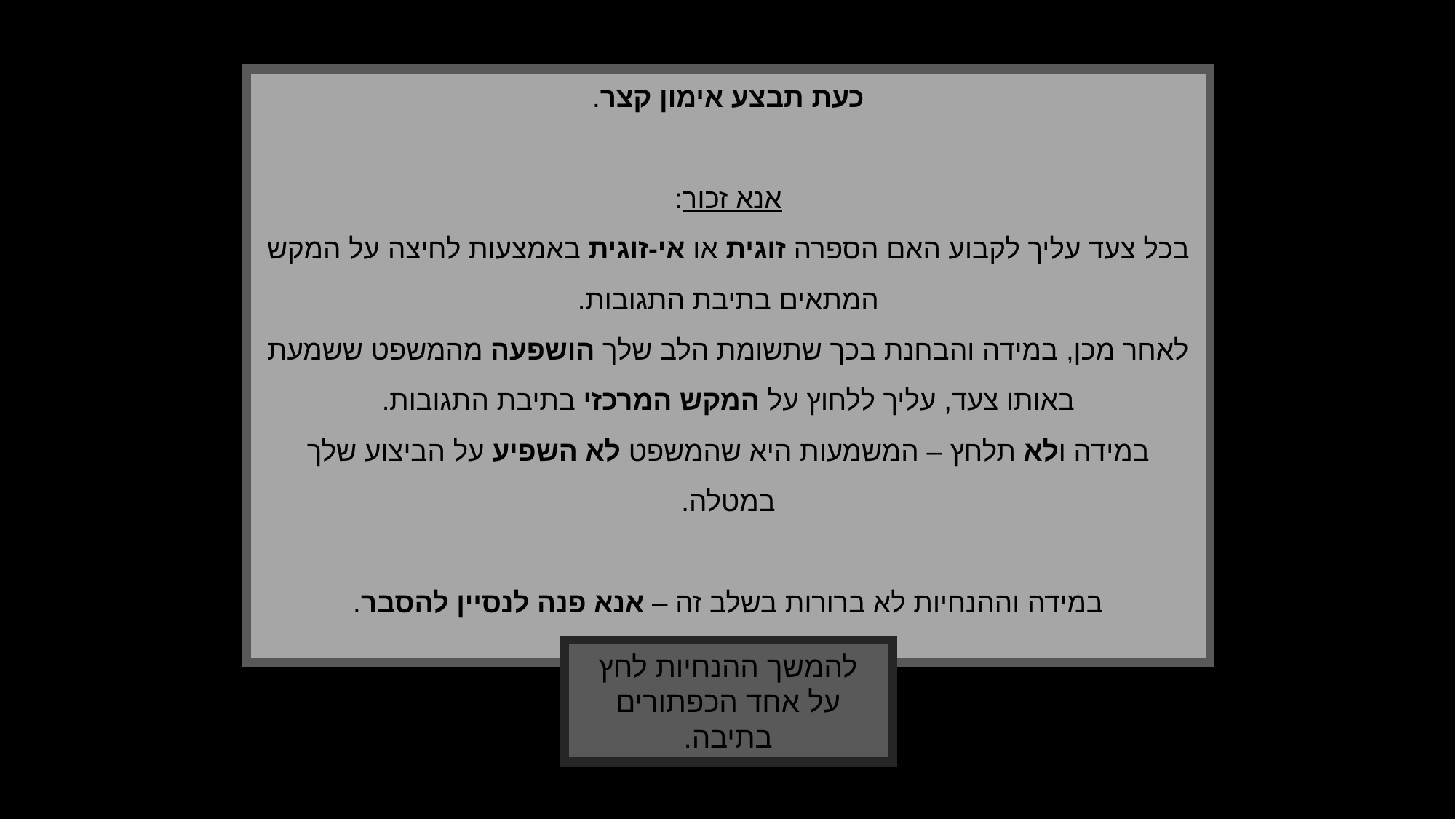

כעת תבצע אימון קצר.

אנא זכור:
בכל צעד עליך לקבוע האם הספרה זוגית או אי-זוגית באמצעות לחיצה על המקש המתאים בתיבת התגובות.
לאחר מכן, במידה והבחנת בכך שתשומת הלב שלך הושפעה מהמשפט ששמעת באותו צעד, עליך ללחוץ על המקש המרכזי בתיבת התגובות.
במידה ולא תלחץ – המשמעות היא שהמשפט לא השפיע על הביצוע שלך במטלה.

במידה וההנחיות לא ברורות בשלב זה – אנא פנה לנסיין להסבר.

להמשך ההנחיות לחץ על אחד הכפתורים בתיבה.